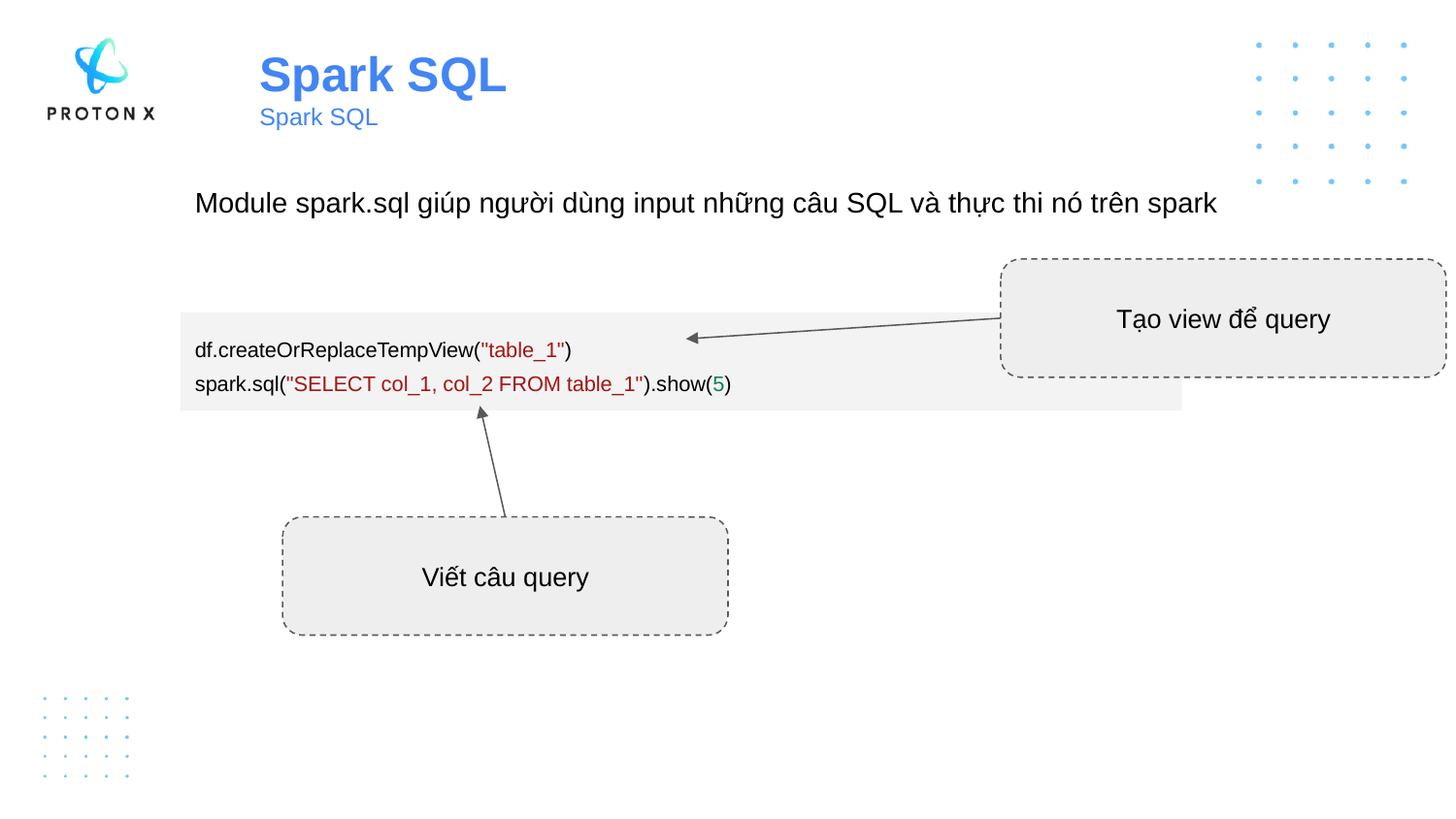

Spark SQL
Spark SQL
Module spark.sql giúp người dùng input những câu SQL và thực thi nó trên spark
Tạo view để query
df.createOrReplaceTempView("table_1")
spark.sql("SELECT col_1, col_2 FROM table_1").show(5)
Viết câu query